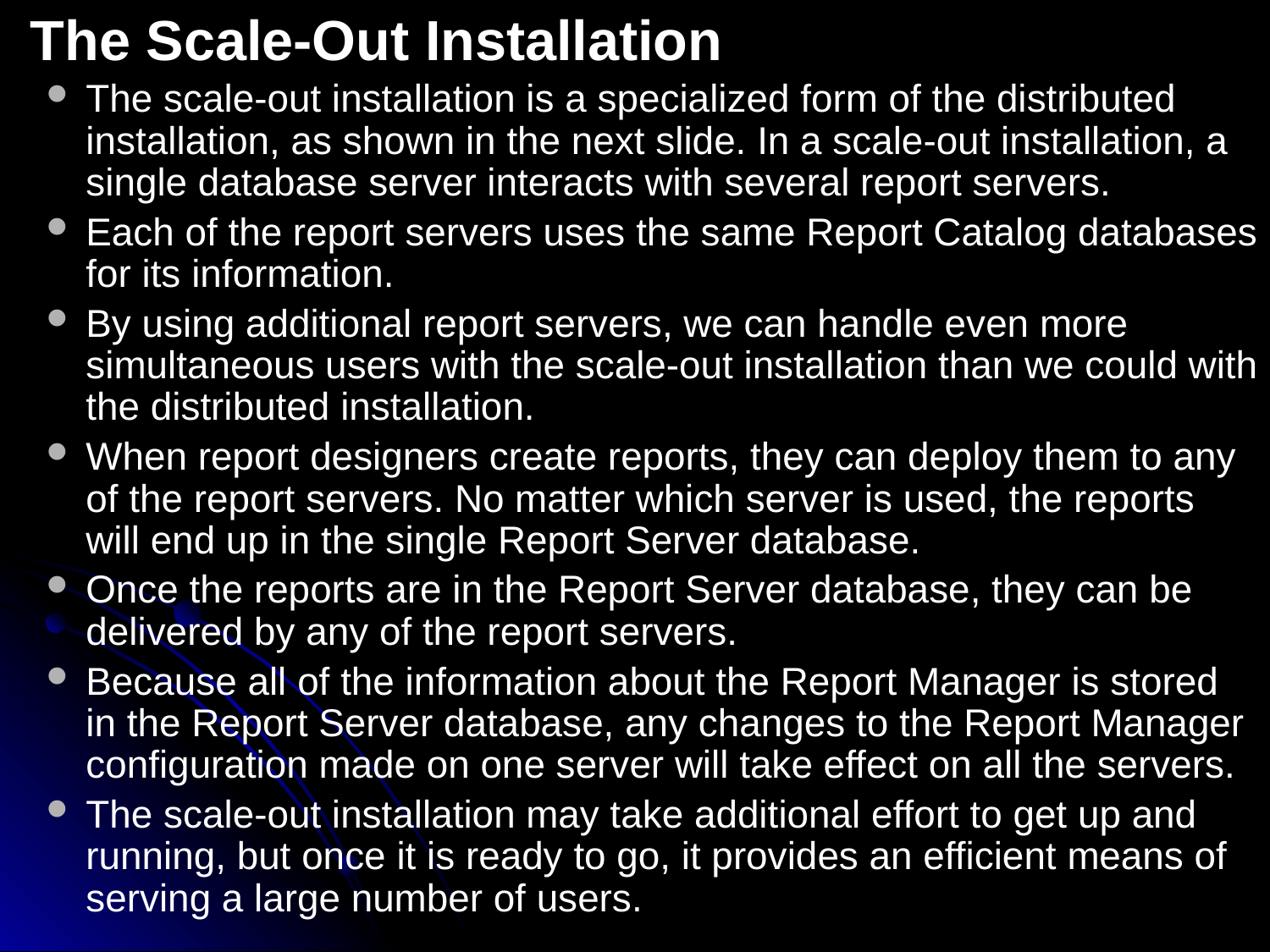

The Scale-Out Installation
The scale-out installation is a specialized form of the distributed installation, as shown in the next slide. In a scale-out installation, a single database server interacts with several report servers.
Each of the report servers uses the same Report Catalog databases for its information.
By using additional report servers, we can handle even more simultaneous users with the scale-out installation than we could with the distributed installation.
When report designers create reports, they can deploy them to any of the report servers. No matter which server is used, the reports will end up in the single Report Server database.
Once the reports are in the Report Server database, they can be delivered by any of the report servers.
Because all of the information about the Report Manager is stored in the Report Server database, any changes to the Report Manager configuration made on one server will take effect on all the servers.
The scale-out installation may take additional effort to get up and running, but once it is ready to go, it provides an efficient means of serving a large number of users.